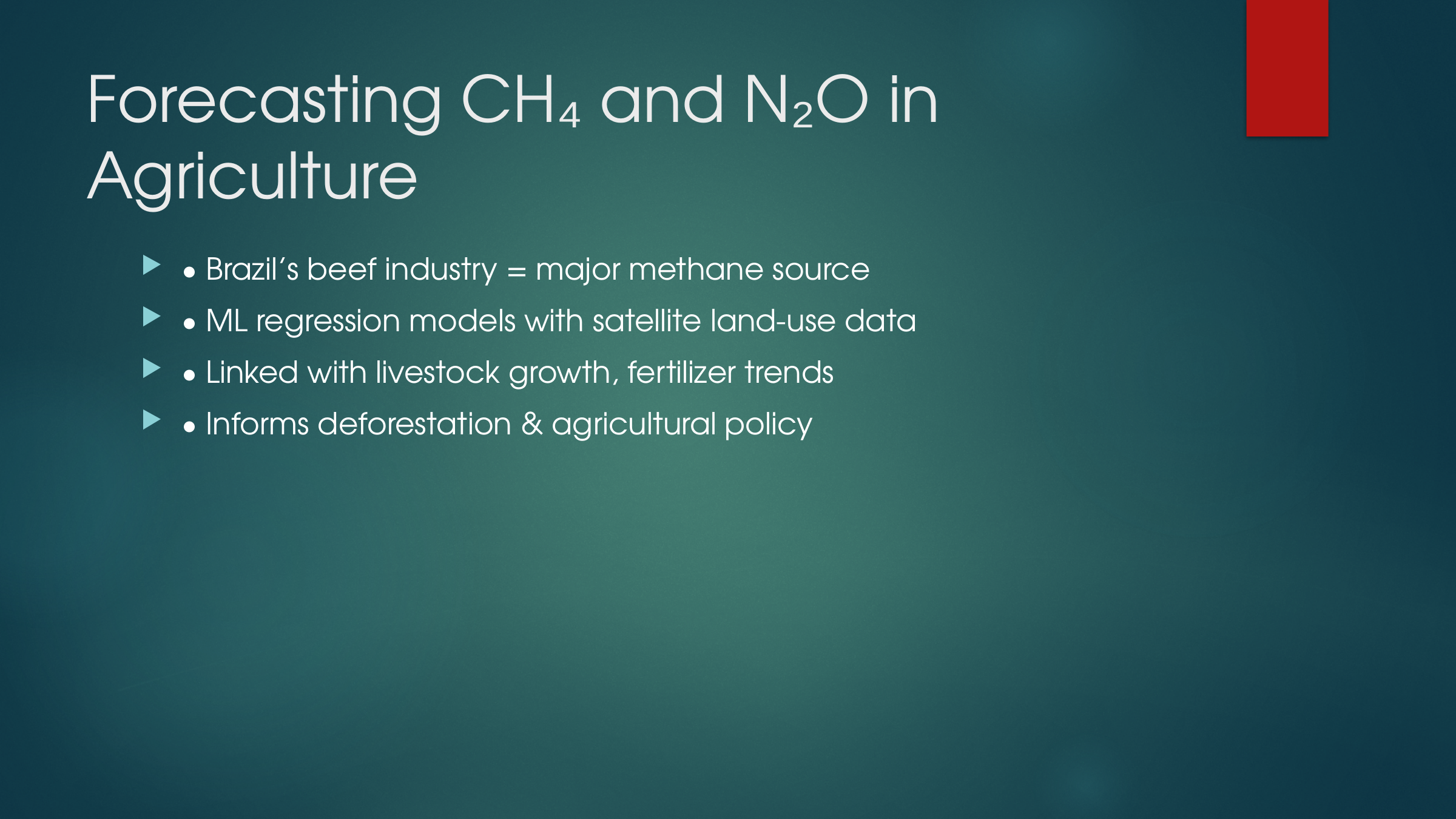

# Forecasting CH₄ and N₂O in Agriculture
• Brazil’s beef industry = major methane source
• ML regression models with satellite land-use data
• Linked with livestock growth, fertilizer trends
• Informs deforestation & agricultural policy